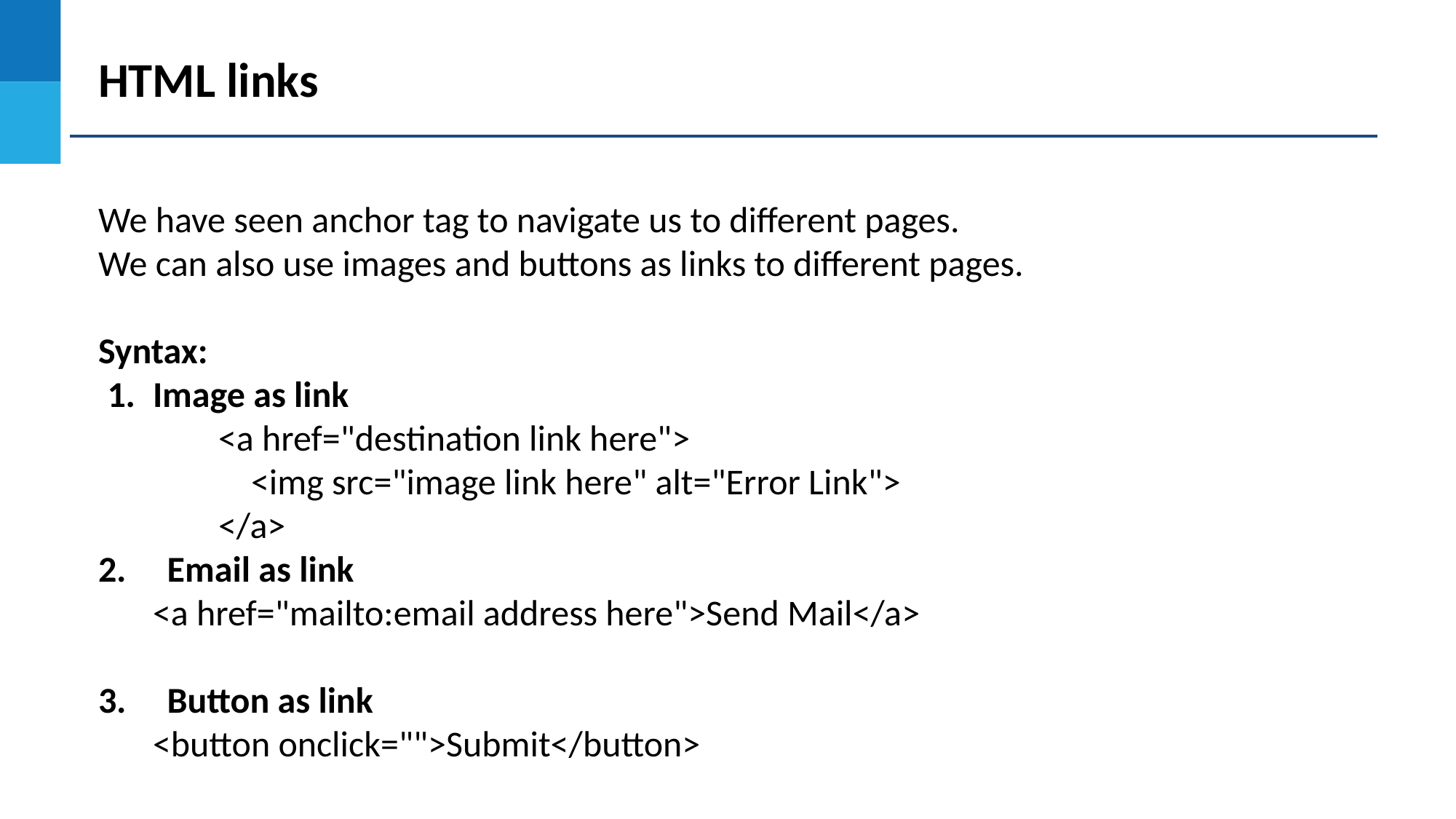

HTML links
We have seen anchor tag to navigate us to different pages.
We can also use images and buttons as links to different pages.

Syntax:
Image as link
        <a href="destination link here">
            <img src="image link here" alt="Error Link">
        </a>
2.     Email as link
<a href="mailto:email address here">Send Mail</a>

3.     Button as link
<button onclick="">Submit</button>